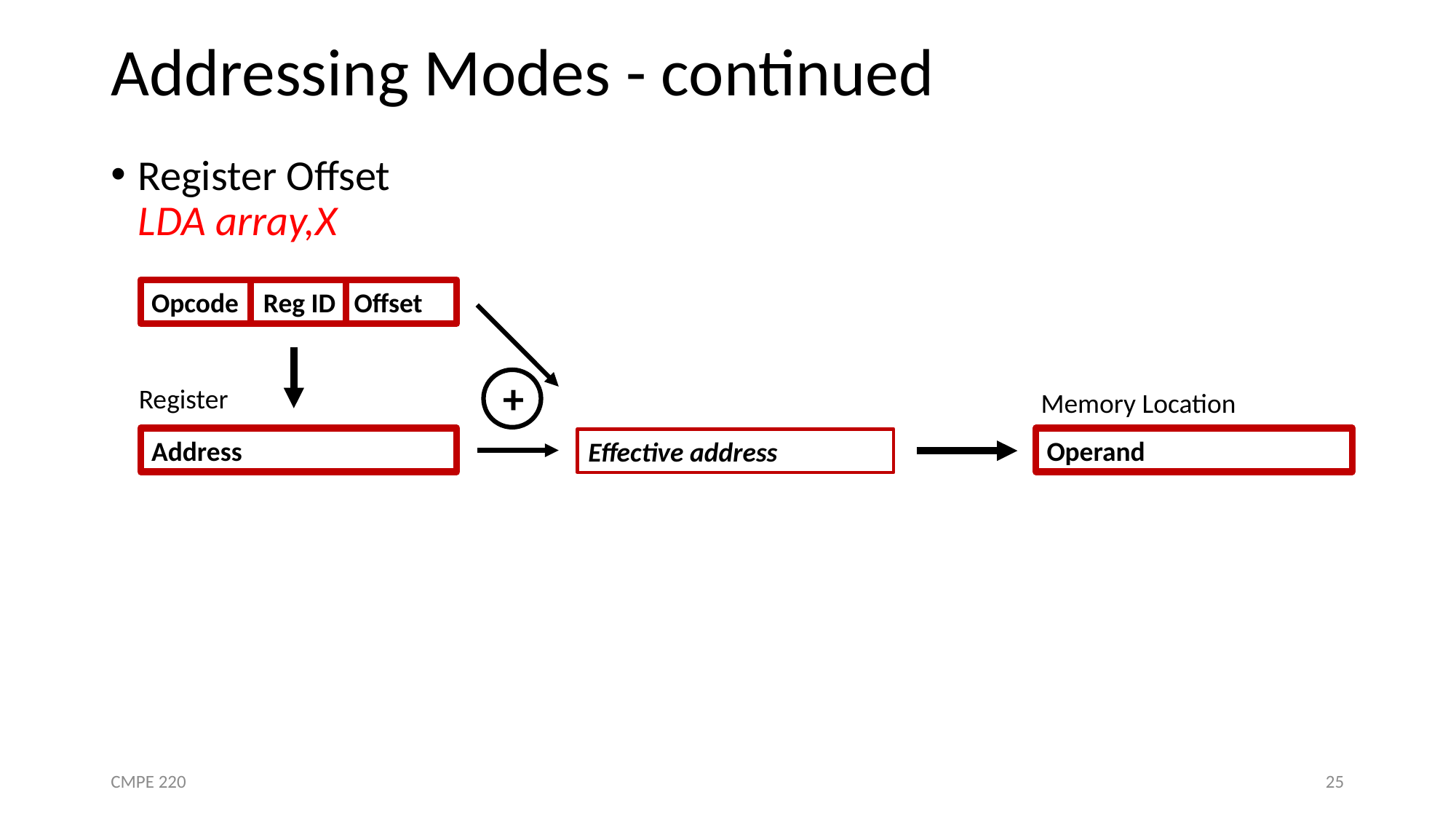

# Addressing Modes - continued
Register Offset
LDA array,X

Opcode    Reg ID   Offset

+

Register
Memory Location

Address
Operand
Effective address
CMPE 220
25